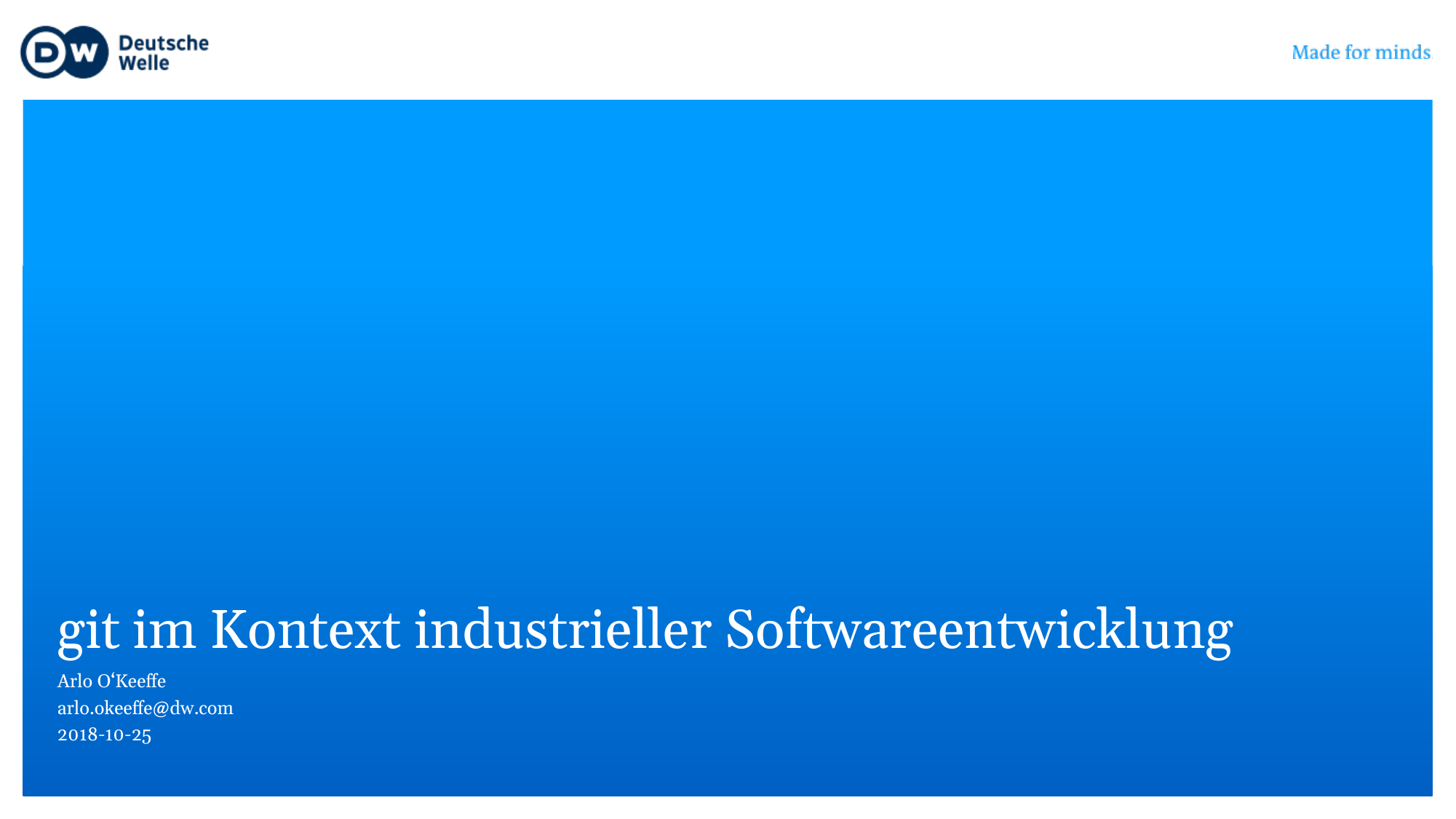

# git im Kontext industrieller Softwareentwicklung
Arlo O‘Keeffe
arlo.okeeffe@dw.com
2018-10-25